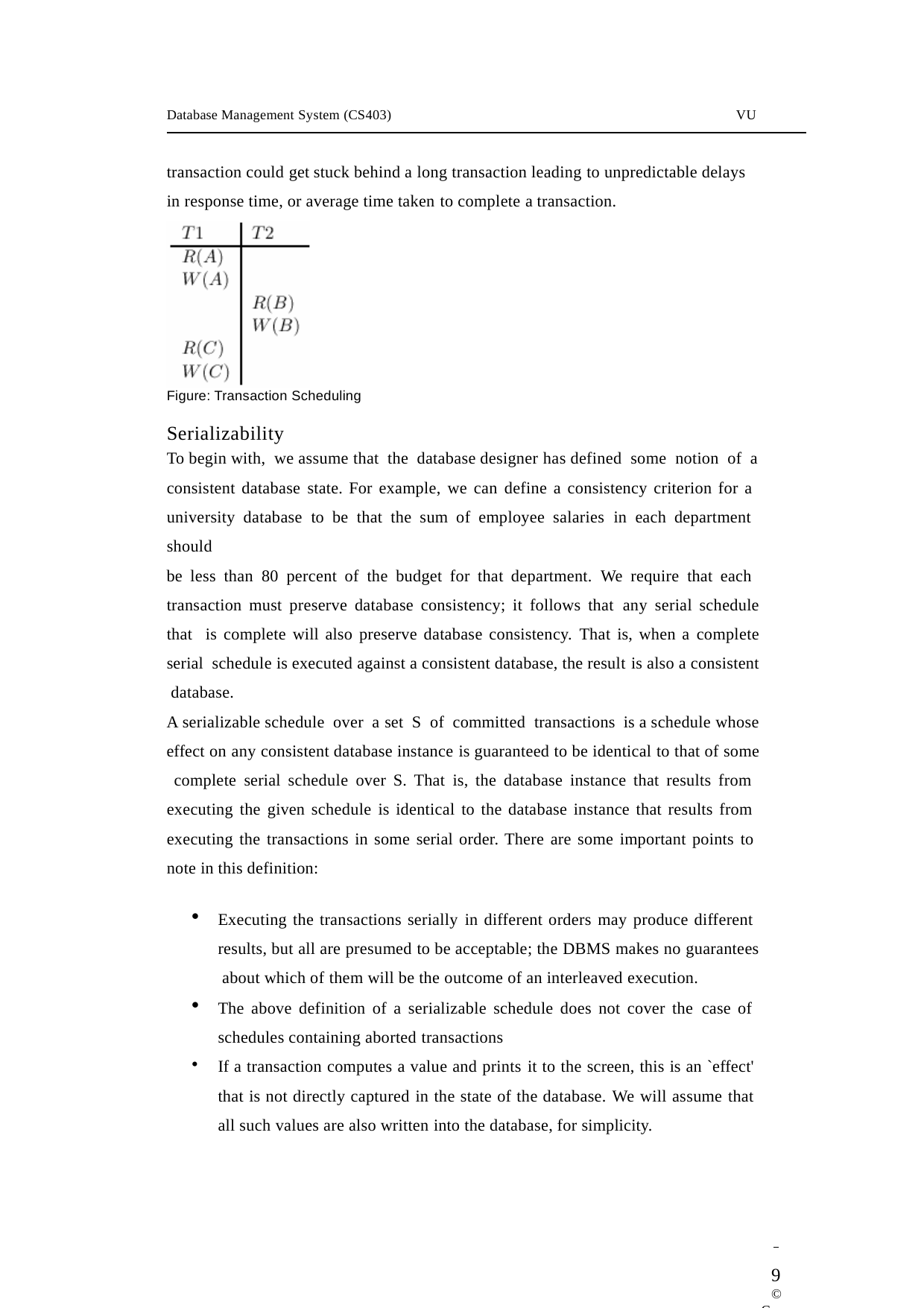

Database Management System (CS403)
VU

transaction could get stuck behind a long transaction leading to unpredictable delays  in response time, or average time taken to complete a transaction.

Figure: Transaction Scheduling

Serializability
To begin with,  we assume that  the  database designer has defined  some  notion  of  a
consistent database state. For example, we can define a consistency criterion for a  university database to be that the sum of employee salaries in each department  should
be less than 80 percent of the budget for that department. We require that each  transaction must preserve database consistency; it follows that any serial schedule that  is complete will also preserve database consistency. That is, when a complete serial  schedule is executed against a consistent database, the result is also a consistent  database.
A serializable schedule  over  a set  S  of  committed  transactions  is a schedule whose
effect on any consistent database instance is guaranteed to be identical to that of some  complete serial schedule over S. That is, the database instance that results from  executing the given schedule is identical to the database instance that results from  executing the transactions in some serial order. There are some important points to  note in this definition:

Executing the transactions serially in different orders may produce different  results, but all are presumed to be acceptable; the DBMS makes no guarantees  about which of them will be the outcome of an interleaved execution.
The above definition of a serializable schedule does not cover the case of  schedules containing aborted transactions
If a transaction computes a value and prints it to the screen, this is an `effect'  that is not directly captured in the state of the database. We will assume that  all such values are also written into the database, for simplicity.
 	9
© Copyright Virtual University of Pakistan